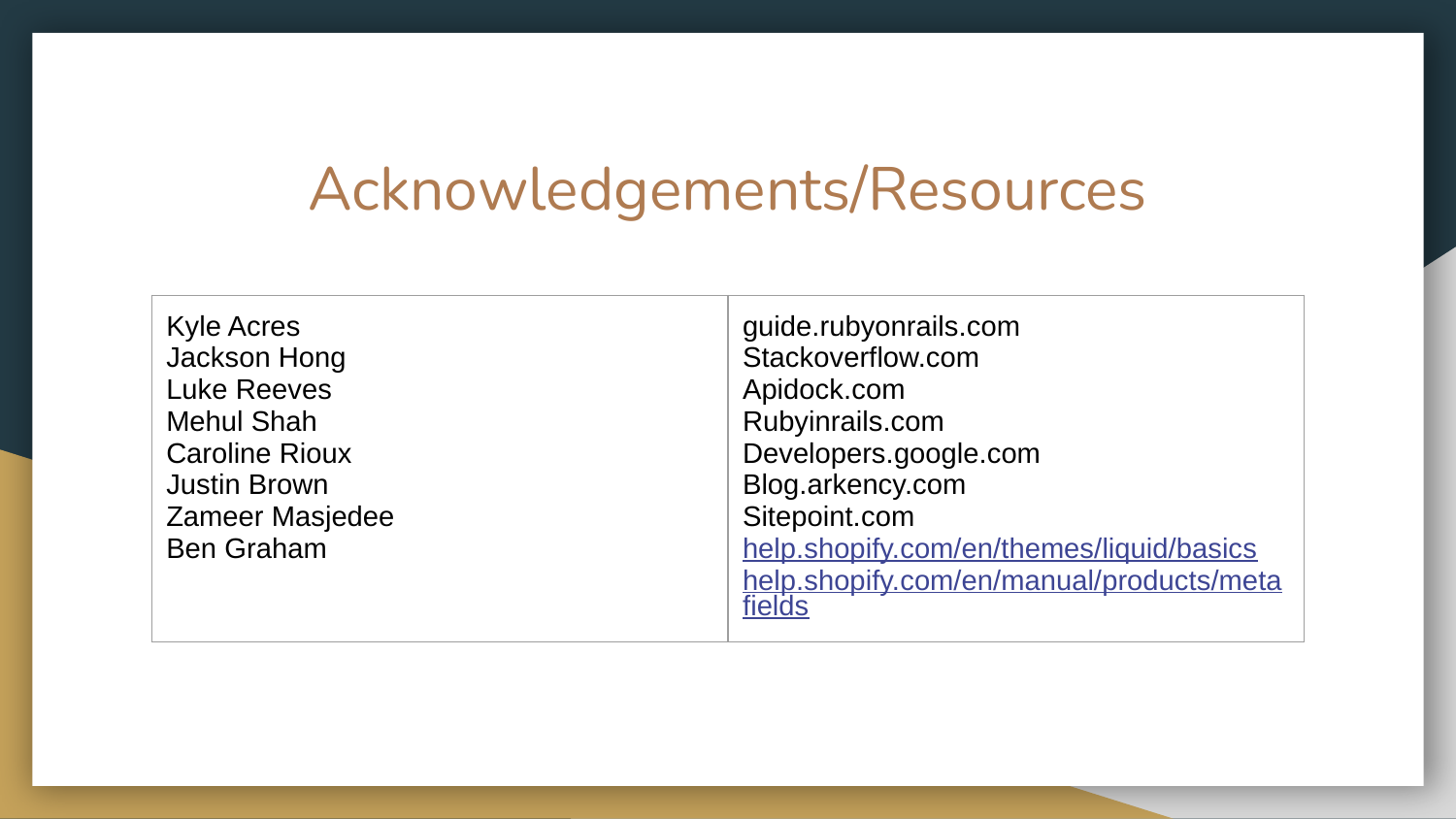

# Acknowledgements/Resources
| Kyle Acres Jackson Hong Luke Reeves Mehul Shah Caroline Rioux Justin Brown Zameer Masjedee Ben Graham | guide.rubyonrails.com Stackoverflow.com Apidock.com Rubyinrails.com Developers.google.com Blog.arkency.com Sitepoint.com help.shopify.com/en/themes/liquid/basics help.shopify.com/en/manual/products/metafields |
| --- | --- |